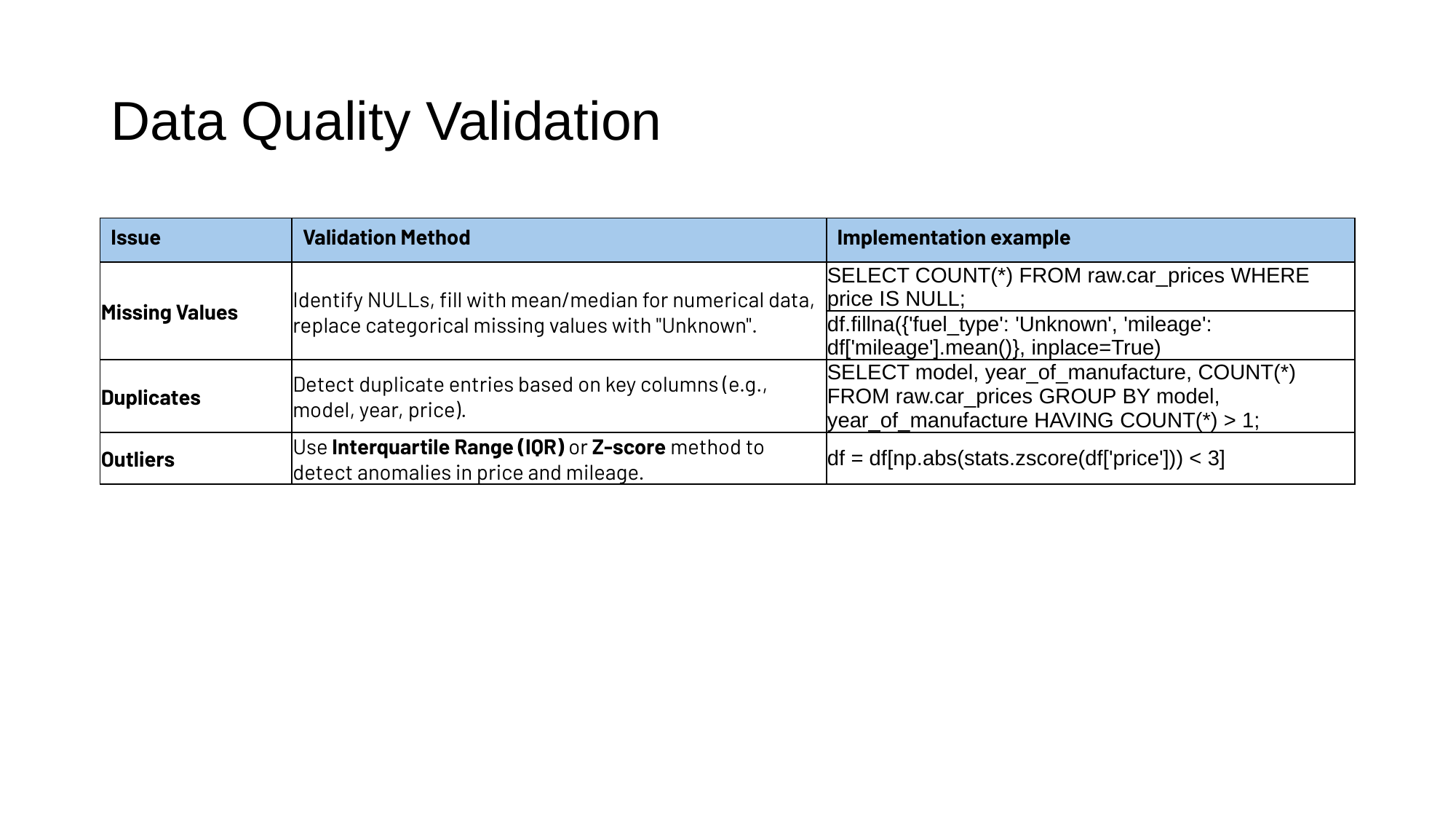

# Data Quality Validation
| Issue | Validation Method | Implementation example |
| --- | --- | --- |
| Missing Values | Identify NULLs, fill with mean/median for numerical data, replace categorical missing values with "Unknown". | SELECT COUNT(\*) FROM raw.car\_prices WHERE price IS NULL; |
|  |  | df.fillna({'fuel\_type': 'Unknown', 'mileage': df['mileage'].mean()}, inplace=True) |
| Duplicates | Detect duplicate entries based on key columns (e.g., model, year, price). | SELECT model, year\_of\_manufacture, COUNT(\*) FROM raw.car\_prices GROUP BY model, year\_of\_manufacture HAVING COUNT(\*) > 1; |
| Outliers | Use Interquartile Range (IQR) or Z-score method to detect anomalies in price and mileage. | df = df[np.abs(stats.zscore(df['price'])) < 3] |